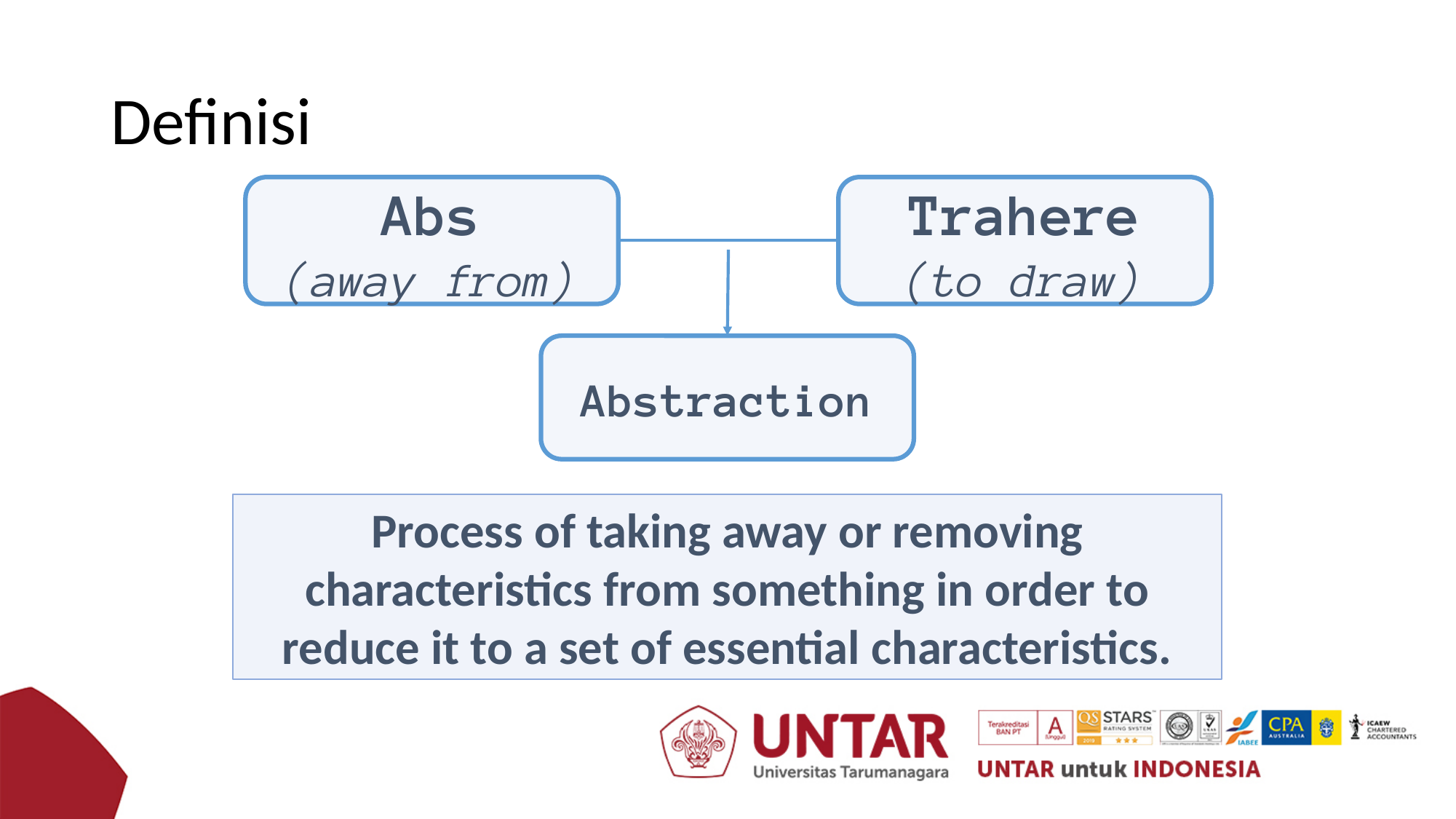

# Definisi
Abs
(away from)
Trahere
(to draw)

Abstraction
Process of taking away or removing characteristics from something in order to reduce it to a set of essential characteristics.